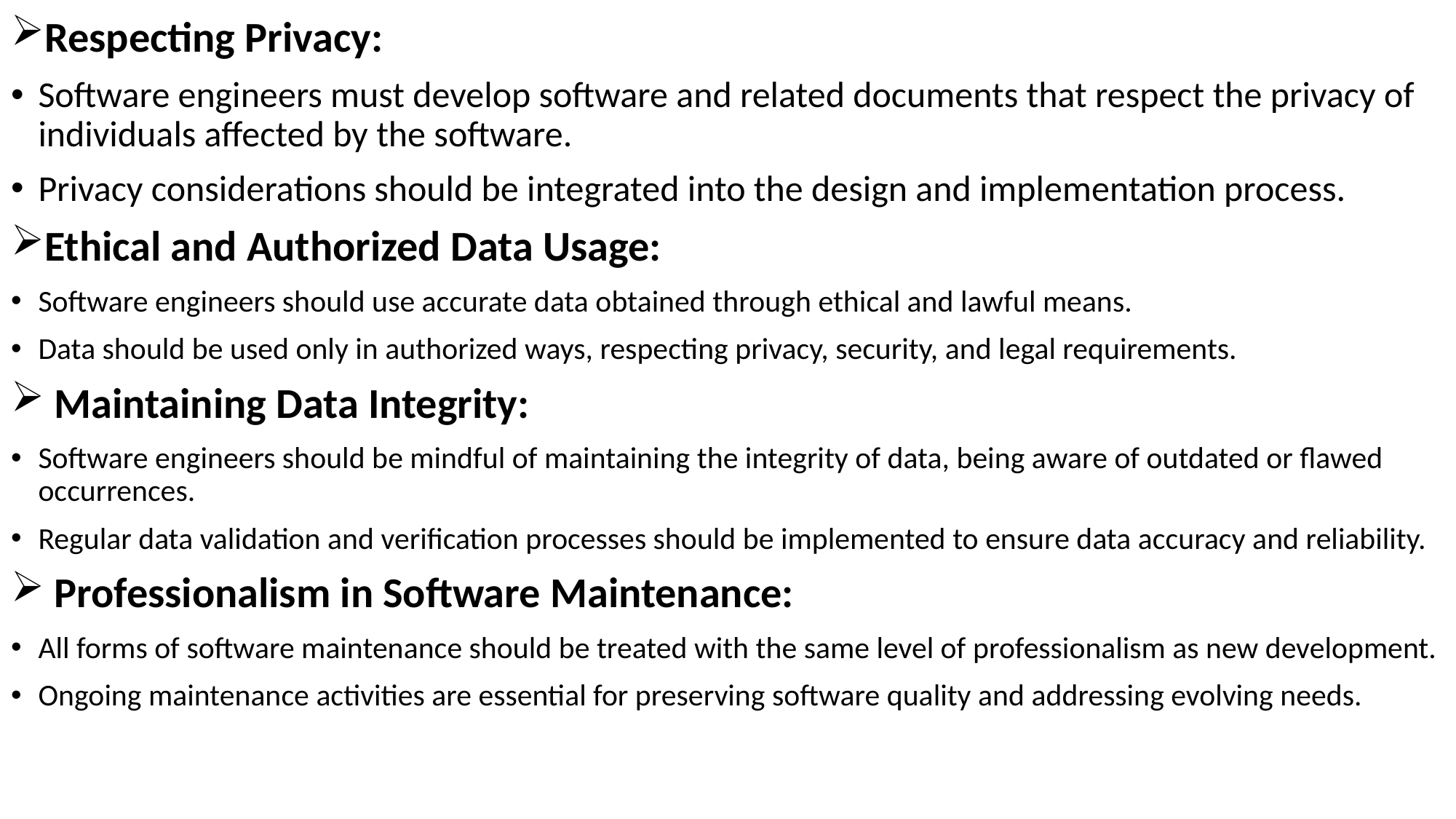

Respecting Privacy:
Software engineers must develop software and related documents that respect the privacy of individuals affected by the software.
Privacy considerations should be integrated into the design and implementation process.
Ethical and Authorized Data Usage:
Software engineers should use accurate data obtained through ethical and lawful means.
Data should be used only in authorized ways, respecting privacy, security, and legal requirements.
 Maintaining Data Integrity:
Software engineers should be mindful of maintaining the integrity of data, being aware of outdated or flawed occurrences.
Regular data validation and verification processes should be implemented to ensure data accuracy and reliability.
 Professionalism in Software Maintenance:
All forms of software maintenance should be treated with the same level of professionalism as new development.
Ongoing maintenance activities are essential for preserving software quality and addressing evolving needs.